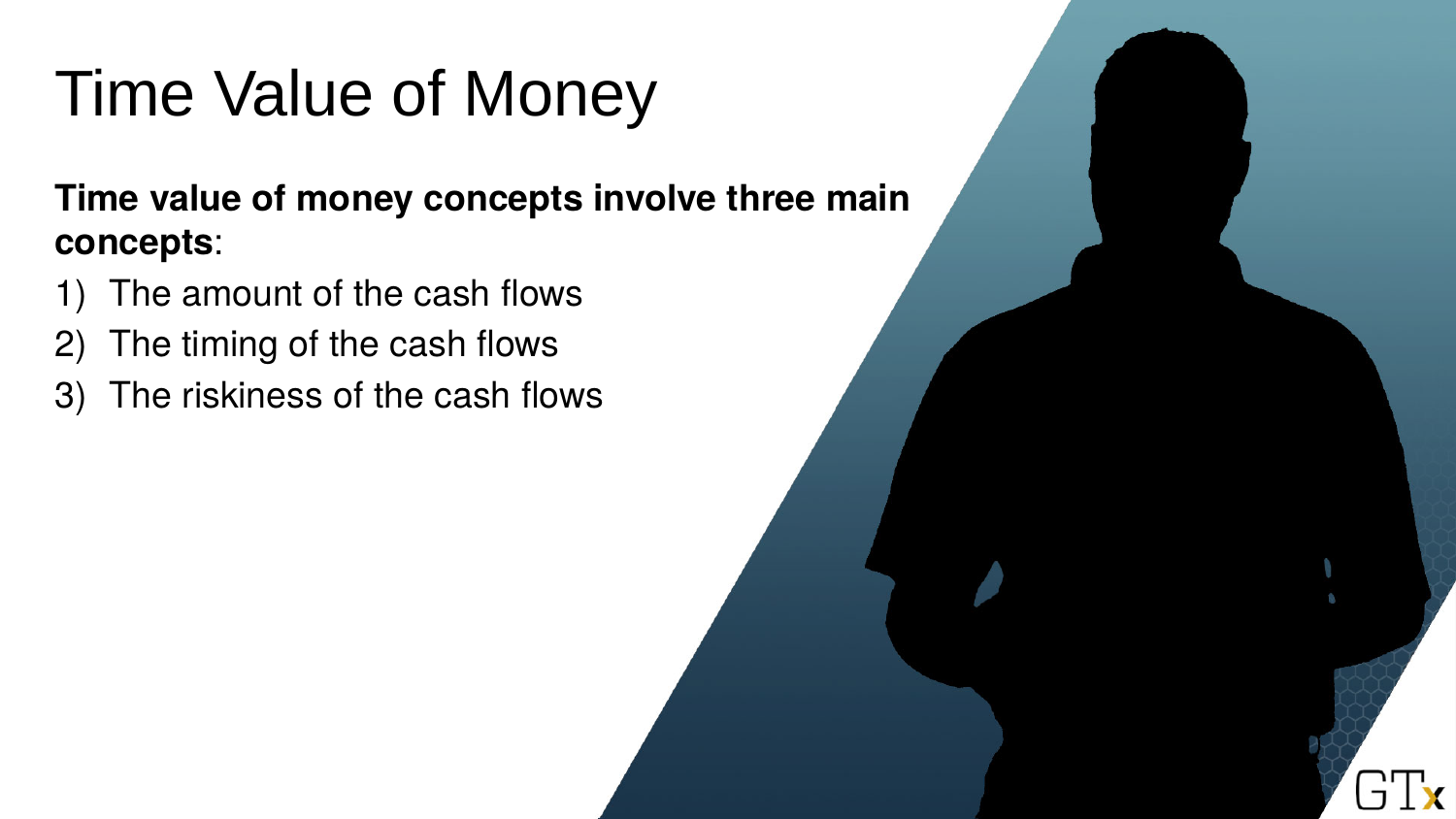

# Time Value of Money
Time value of money concepts involve three main concepts:
The amount of the cash flows
The timing of the cash flows
The riskiness of the cash flows